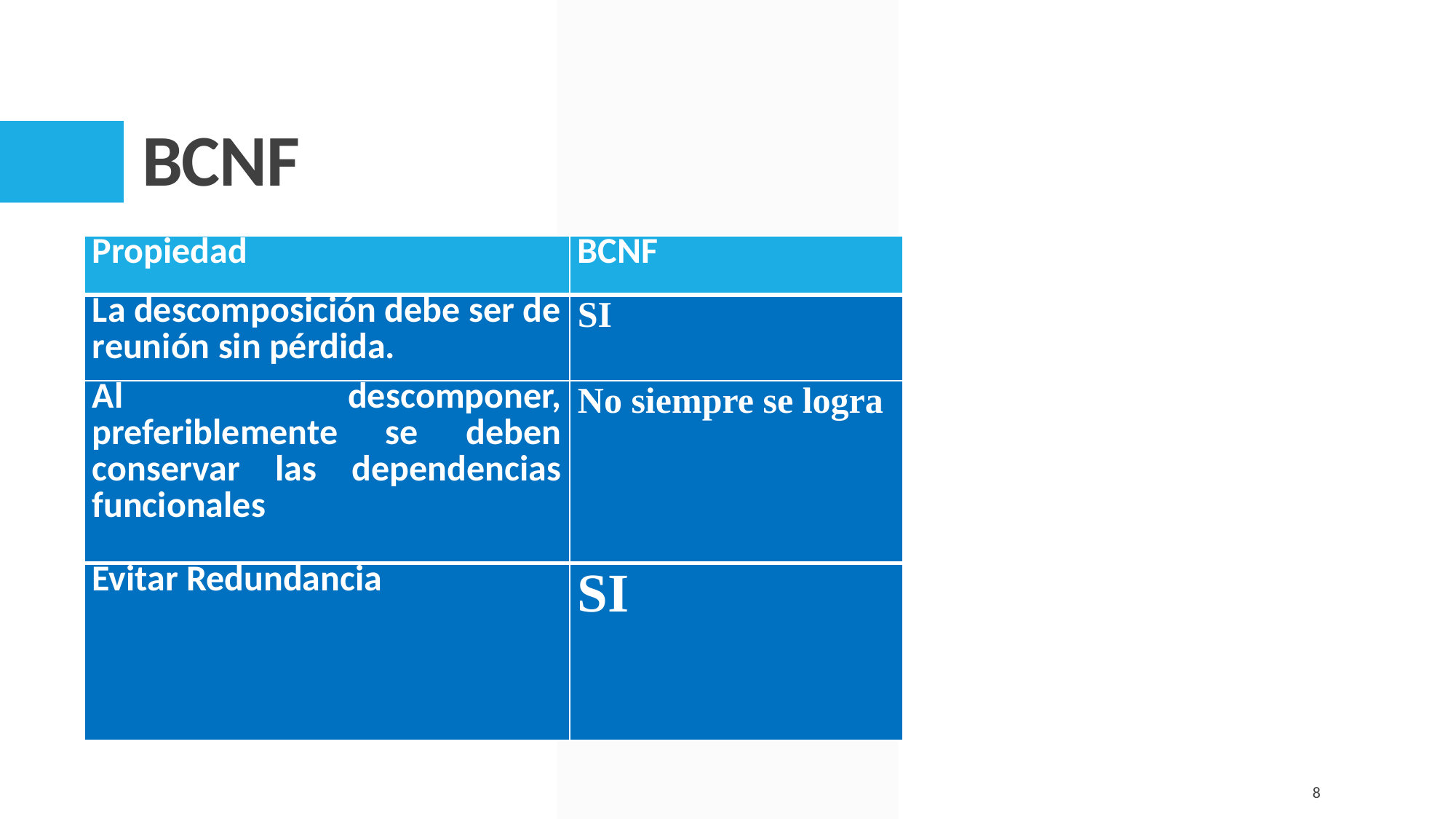

# BCNF
| Propiedad | BCNF |
| --- | --- |
| La descomposición debe ser de reunión sin pérdida. | SI |
| Al descomponer, preferiblemente se deben conservar las dependencias funcionales | No siempre se logra |
| Evitar Redundancia | SI |
8